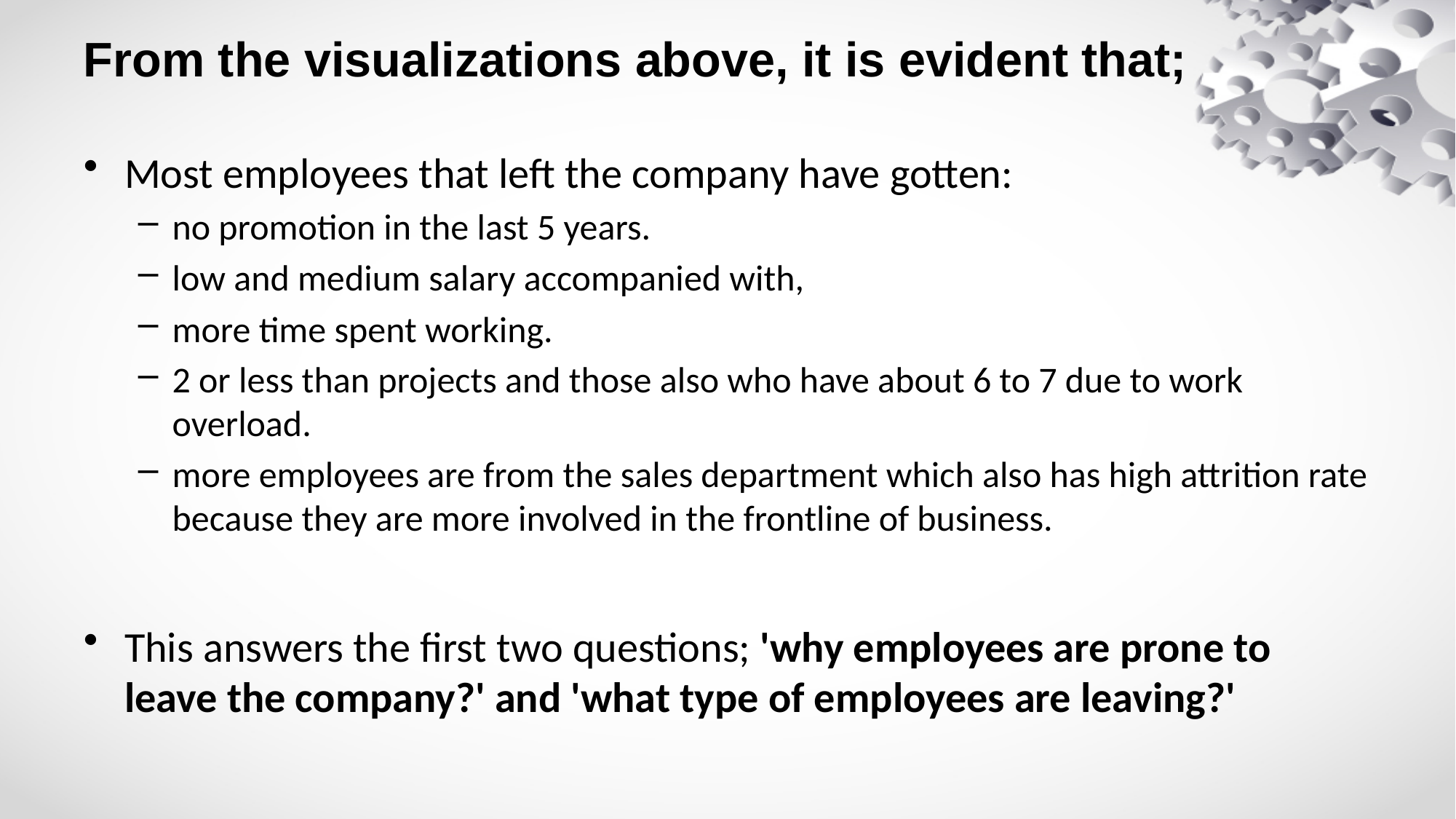

# From the visualizations above, it is evident that;
Most employees that left the company have gotten:
no promotion in the last 5 years.
low and medium salary accompanied with,
more time spent working.
2 or less than projects and those also who have about 6 to 7 due to work overload.
more employees are from the sales department which also has high attrition rate because they are more involved in the frontline of business.

This answers the first two questions; 'why employees are prone to leave the company?' and 'what type of employees are leaving?'